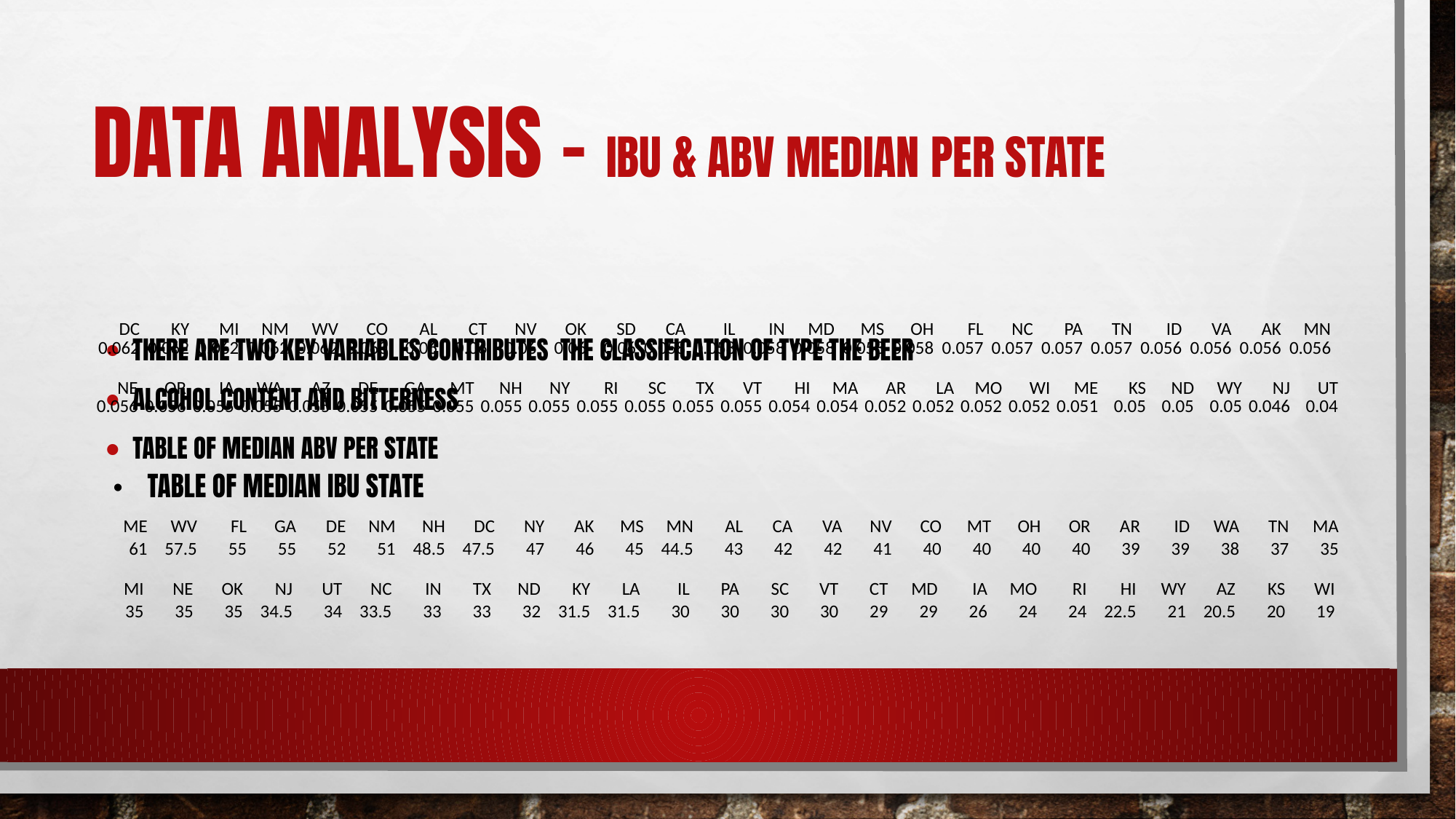

# Data Analysis – IBU & ABV median per State

There are two key variables contributes  the classification of type the Beer
Alcohol Content and bitterness
Table of median ABV per state

| DC | KY | MI | NM | WV | CO | AL | CT | NV | OK | SD | CA | IL | IN | MD | MS | OH | FL | NC | PA | TN | ID | VA | AK | MN |
| --- | --- | --- | --- | --- | --- | --- | --- | --- | --- | --- | --- | --- | --- | --- | --- | --- | --- | --- | --- | --- | --- | --- | --- | --- |
| 0.062 | 0.062 | 0.062 | 0.062 | 0.062 | 0.060 | 0.06 | 0.06 | 0.06 | 0.06 | 0.06 | 0.058 | 0.058 | 0.058 | 0.058 | 0.058 | 0.058 | 0.057 | 0.057 | 0.057 | 0.057 | 0.056 | 0.056 | 0.056 | 0.056 |
| NE | OR | IA | WA | AZ | DE | GA | MT | NH | NY | RI | SC | TX | VT | HI | MA | AR | LA | MO | WI | ME | KS | ND | WY | NJ | UT |
| --- | --- | --- | --- | --- | --- | --- | --- | --- | --- | --- | --- | --- | --- | --- | --- | --- | --- | --- | --- | --- | --- | --- | --- | --- | --- |
| 0.056 | 0.056 | 0.055 | 0.055 | 0.055 | 0.055 | 0.055 | 0.055 | 0.055 | 0.055 | 0.055 | 0.055 | 0.055 | 0.055 | 0.054 | 0.054 | 0.052 | 0.052 | 0.052 | 0.052 | 0.051 | 0.05 | 0.05 | 0.05 | 0.046 | 0.04 |
TABLE OF MEDIAN IBU STATE
| ME | WV | FL | GA | DE | NM | NH | DC | NY | AK | MS | MN | AL | CA | VA | NV | CO | MT | OH | OR | AR | ID | WA | TN | MA |
| --- | --- | --- | --- | --- | --- | --- | --- | --- | --- | --- | --- | --- | --- | --- | --- | --- | --- | --- | --- | --- | --- | --- | --- | --- |
| 61 | 57.5 | 55 | 55 | 52 | 51 | 48.5 | 47.5 | 47 | 46 | 45 | 44.5 | 43 | 42 | 42 | 41 | 40 | 40 | 40 | 40 | 39 | 39 | 38 | 37 | 35 |
| MI | NE | OK | NJ | UT | NC | IN | TX | ND | KY | LA | IL | PA | SC | VT | CT | MD | IA | MO | RI | HI | WY | AZ | KS | WI |
| --- | --- | --- | --- | --- | --- | --- | --- | --- | --- | --- | --- | --- | --- | --- | --- | --- | --- | --- | --- | --- | --- | --- | --- | --- |
| 35 | 35 | 35 | 34.5 | 34 | 33.5 | 33 | 33 | 32 | 31.5 | 31.5 | 30 | 30 | 30 | 30 | 29 | 29 | 26 | 24 | 24 | 22.5 | 21 | 20.5 | 20 | 19 |